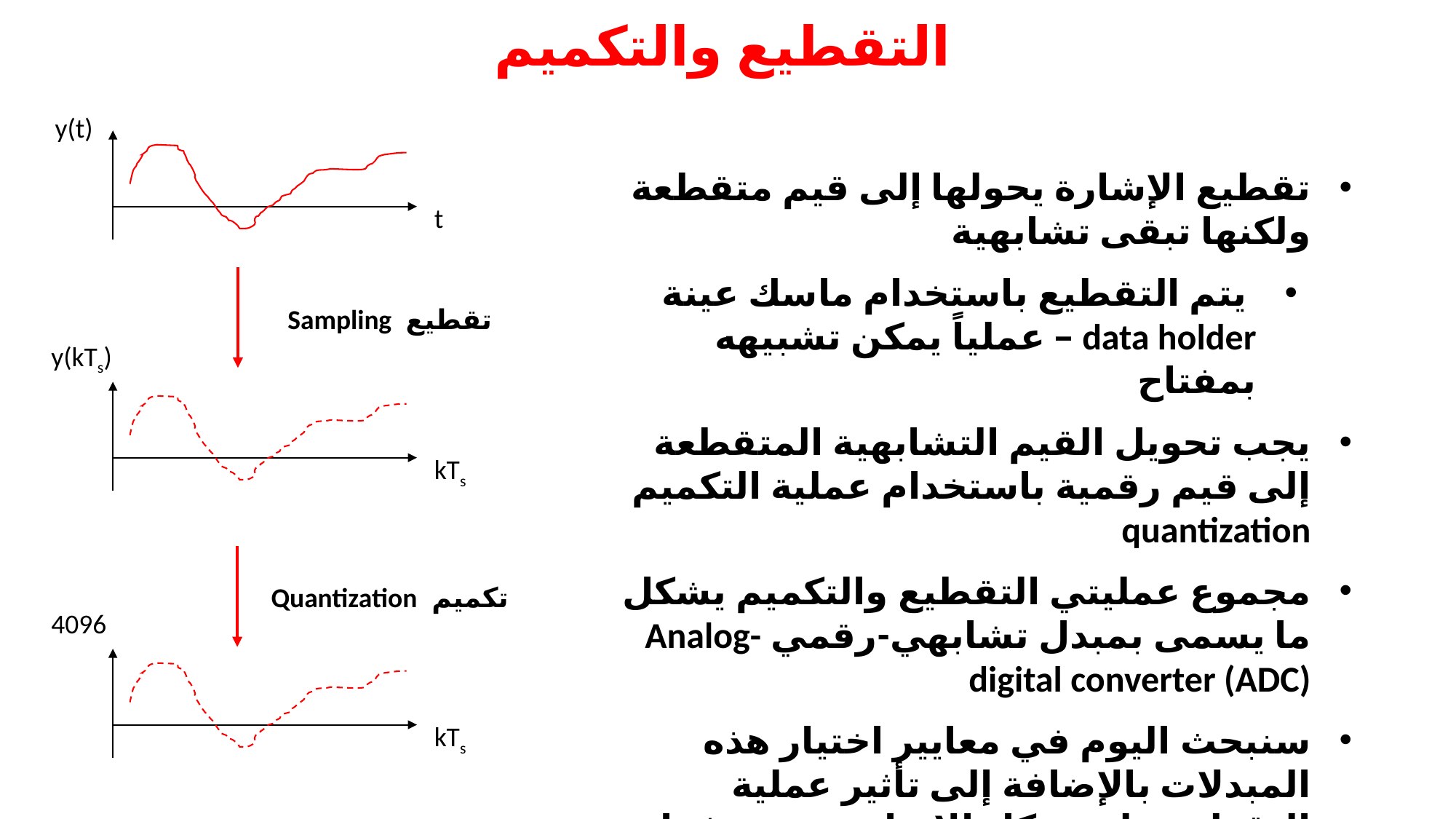

# التقطيع والتكميم
y(t)

تقطيع الإشارة يحولها إلى قيم متقطعة ولكنها تبقى تشابهية
 يتم التقطيع باستخدام ماسك عينة data holder – عملياً يمكن تشبيهه بمفتاح
يجب تحويل القيم التشابهية المتقطعة إلى قيم رقمية باستخدام عملية التكميم quantization
مجموع عمليتي التقطيع والتكميم يشكل ما يسمى بمبدل تشابهي-رقمي Analog-digital converter (ADC)
سنبحث اليوم في معايير اختيار هذه المبدلات بالإضافة إلى تأثير عملية التقطيع على شكل الإشارة وتوصيفها الرياضي
t
تقطيع  Sampling
y(kTs)

kTs
تكميم  Quantization
4096

kTs